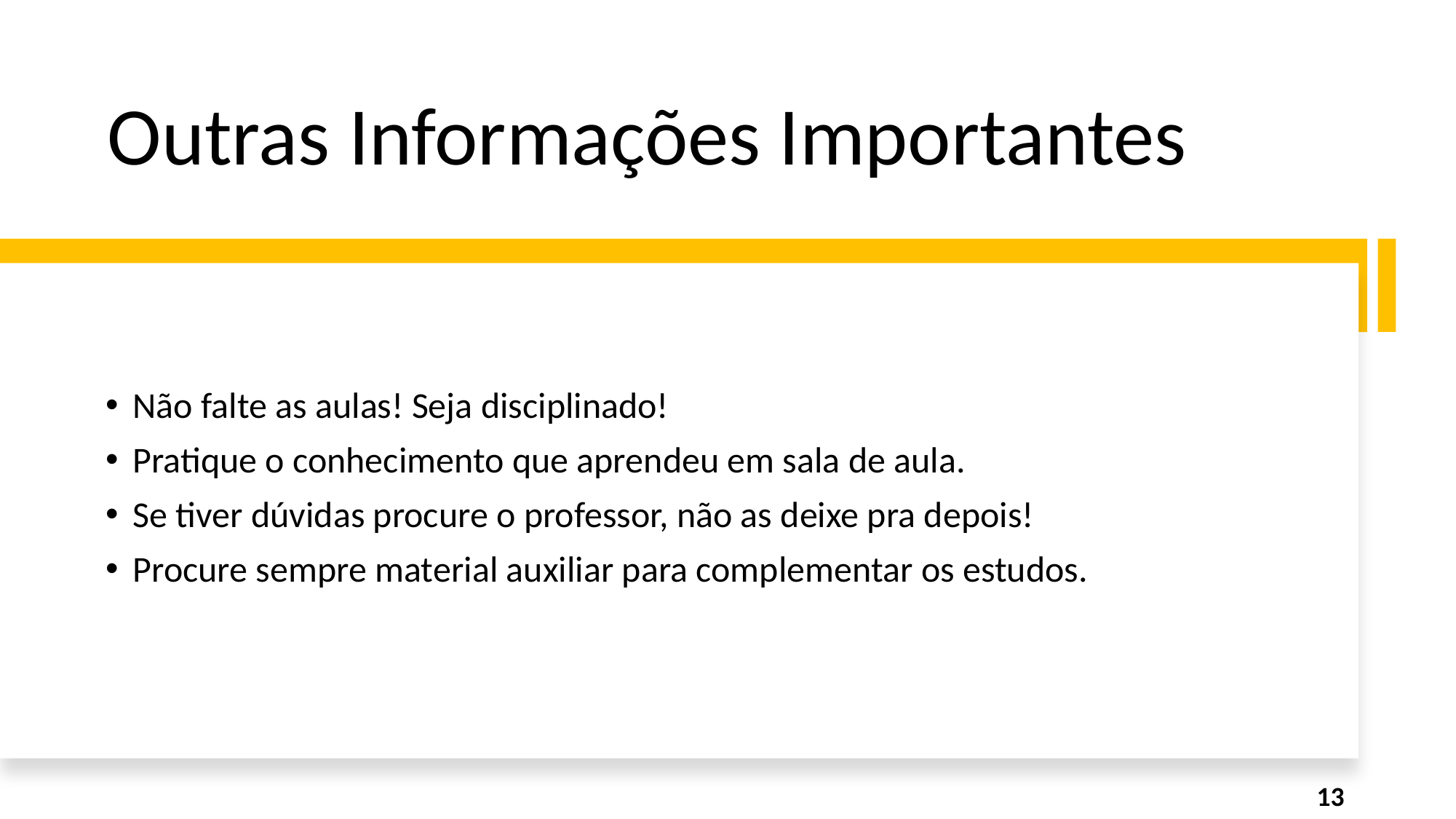

# Outras Informações Importantes

Não falte as aulas! Seja disciplinado!
Pratique o conhecimento que aprendeu em sala de aula.
Se tiver dúvidas procure o professor, não as deixe pra depois!
Procure sempre material auxiliar para complementar os estudos.

13